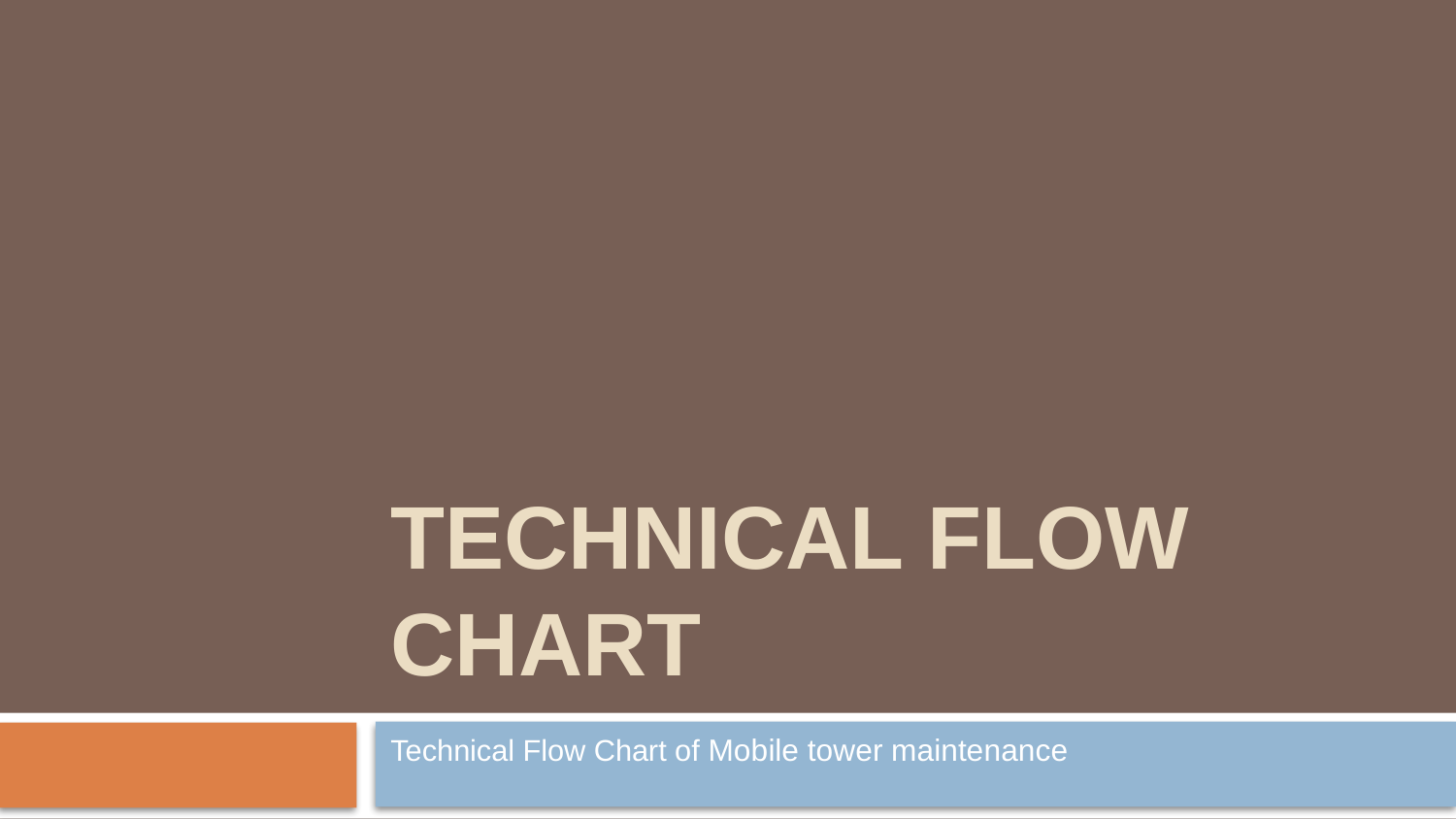

# Technical Flow Chart
Technical Flow Chart of Mobile tower maintenance